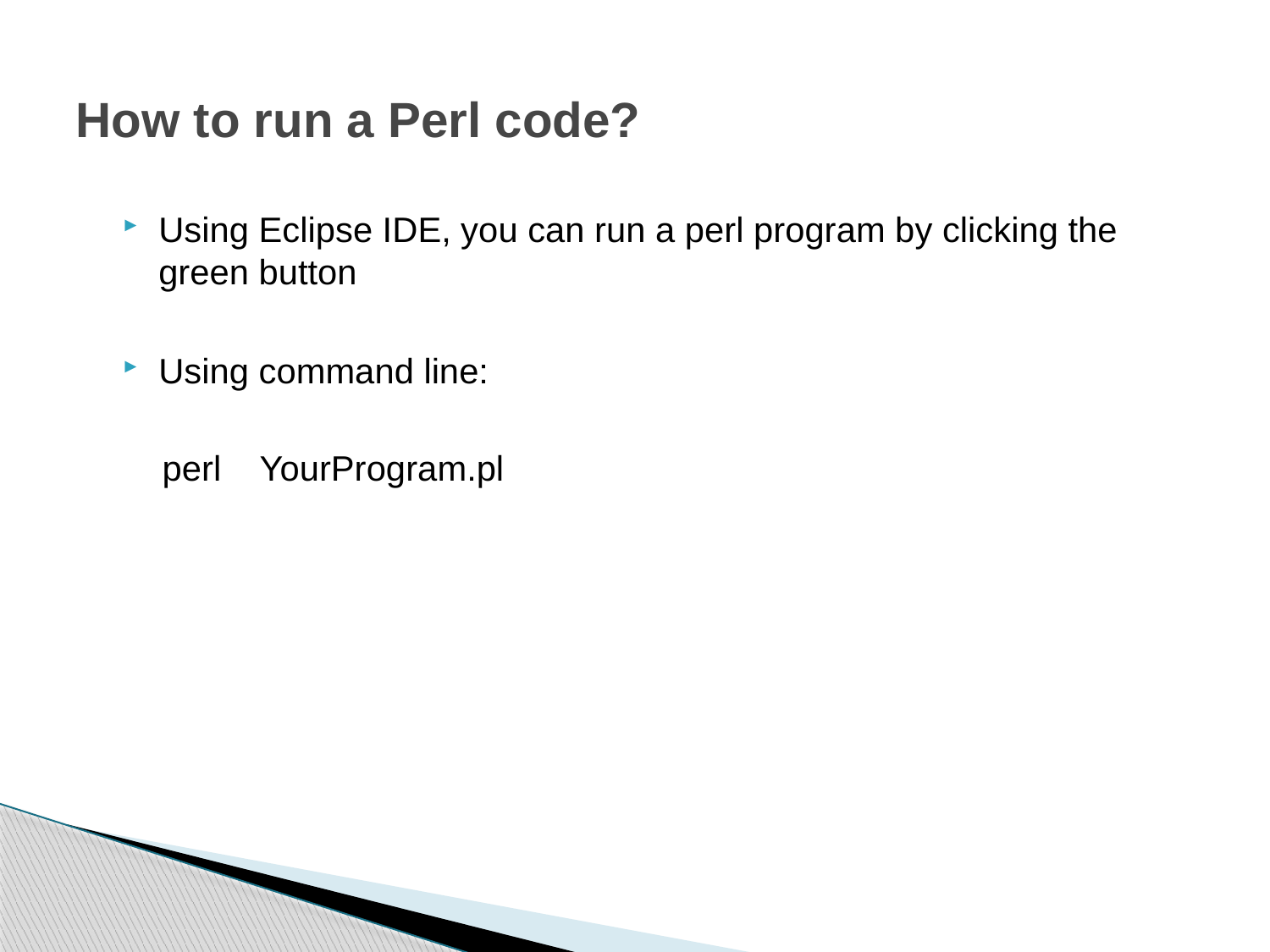

# How to run a Perl code?
Using Eclipse IDE, you can run a perl program by clicking the green button

Using command line:

perl    YourProgram.pl